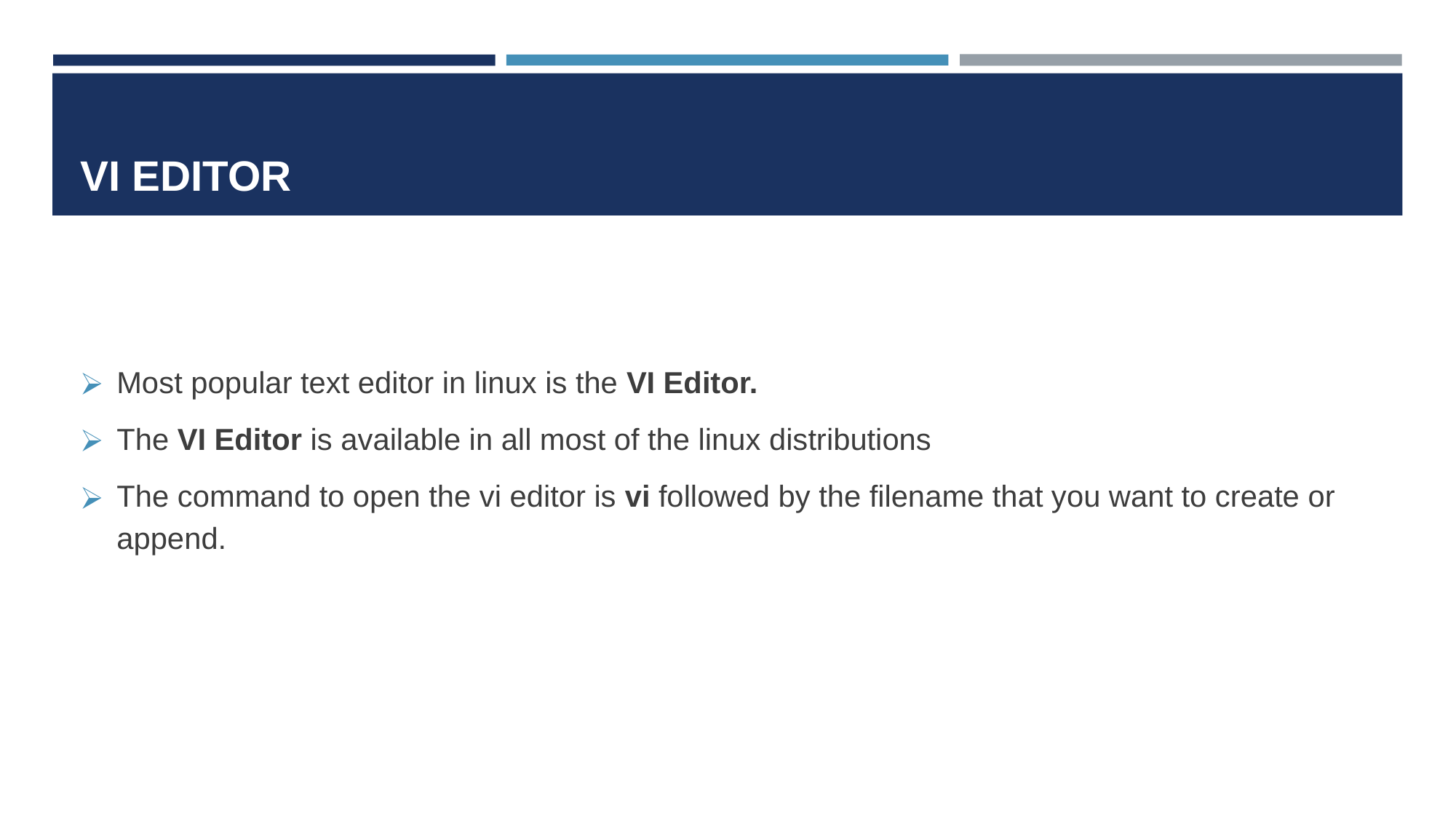

# VI EDITOR
Most popular text editor in linux is the VI Editor.
The VI Editor is available in all most of the linux distributions
The command to open the vi editor is vi followed by the filename that you want to create or append.